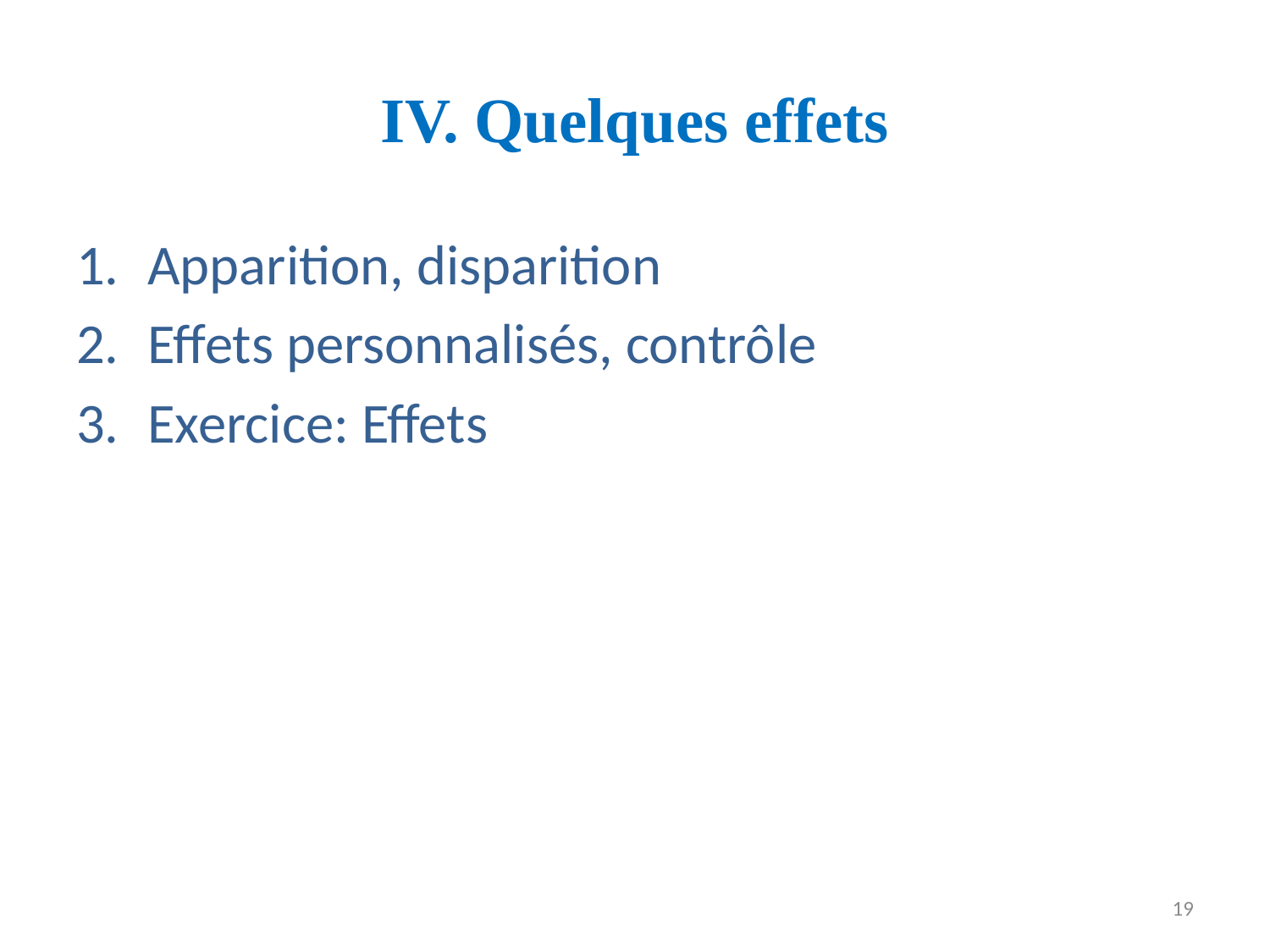

# IV. Quelques effets
Apparition, disparition
Effets personnalisés, contrôle
Exercice: Effets
19